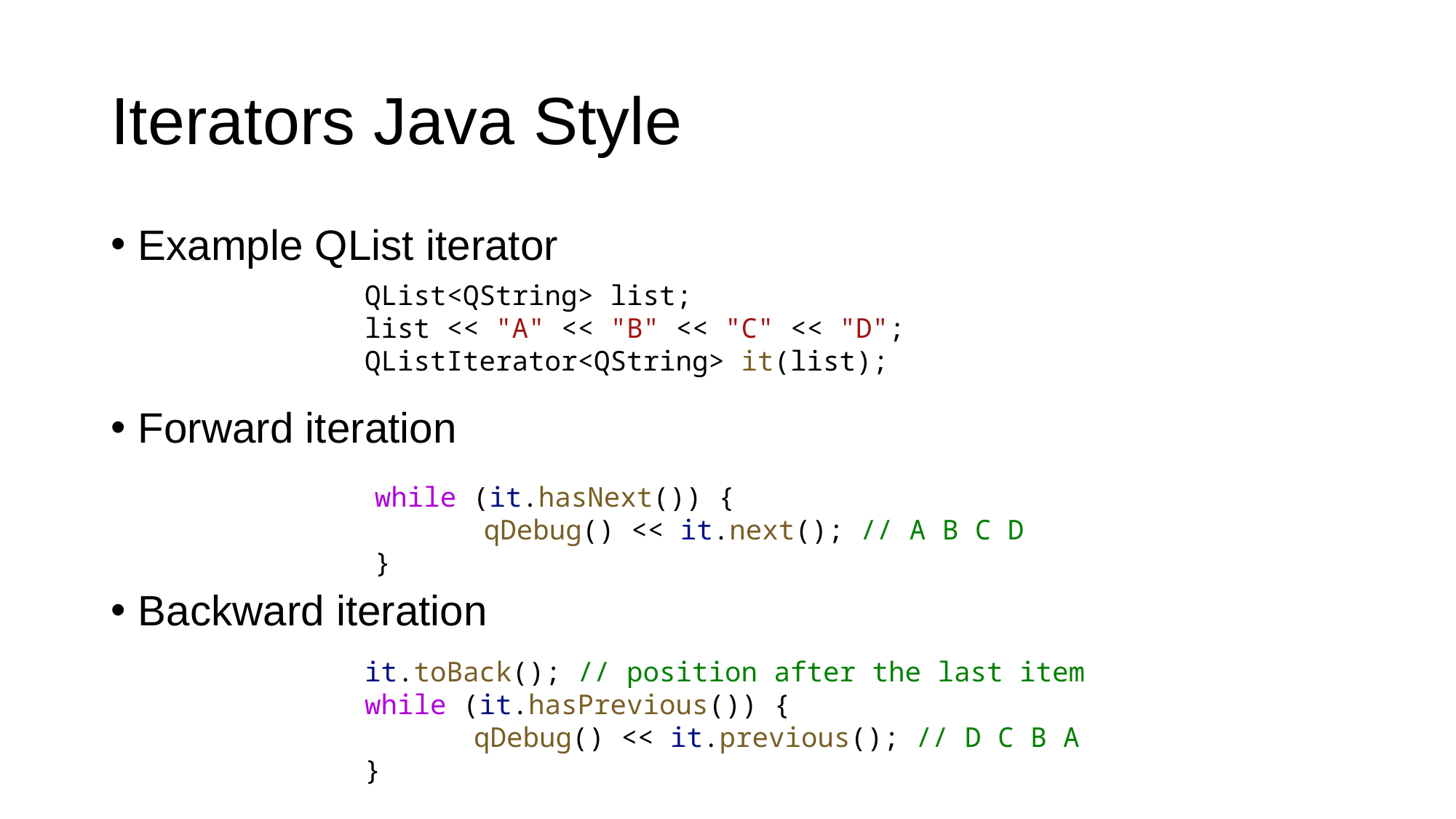

# Iterators Java Style
Example QList iterator

Forward iteration

Backward iteration
QList<QString> list;
list << "A" << "B" << "C" << "D";
QListIterator<QString> it(list);
while (it.hasNext()) {
	qDebug() << it.next(); // A B C D
}
it.toBack(); // position after the last item
while (it.hasPrevious()) {
	qDebug() << it.previous(); // D C B A
}